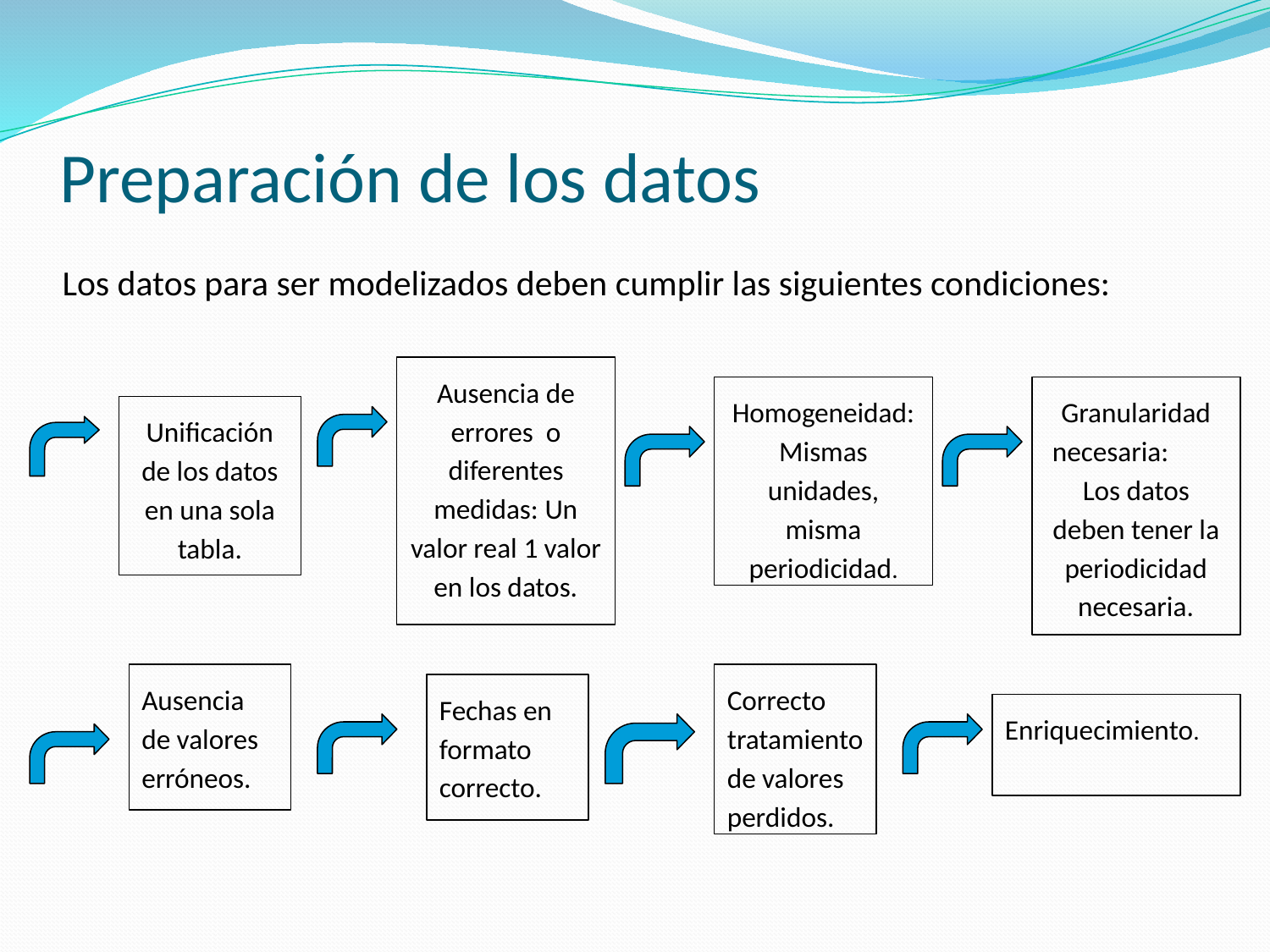

# Preparación de los datos
Los datos para ser modelizados deben cumplir las siguientes condiciones:
Ausencia de errores  o diferentes medidas: Un valor real 1 valor en los datos.
Homogeneidad: Mismas unidades, misma periodicidad.
Granularidad necesaria:         Los datos deben tener la periodicidad necesaria.
Unificación de los datos en una sola tabla.

Ausencia de valores erróneos.
Correcto tratamiento de valores perdidos.
Fechas en formato correcto.
Enriquecimiento.